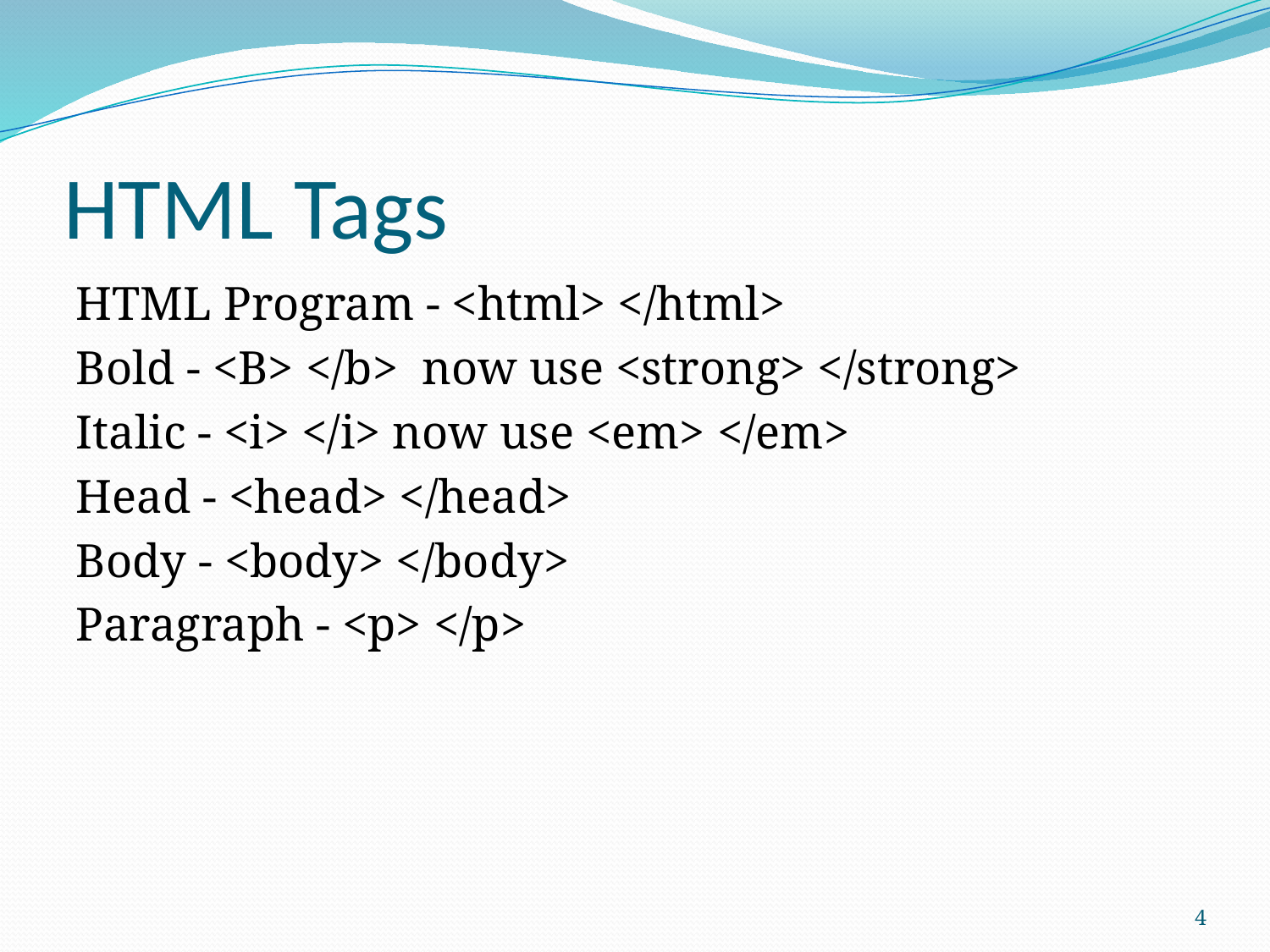

# HTML Tags
HTML Program - <html> </html>
Bold - <B> </b>  now use <strong> </strong>
Italic - <i> </i> now use <em> </em>
Head - <head> </head>
Body - <body> </body>
Paragraph - <p> </p>
4